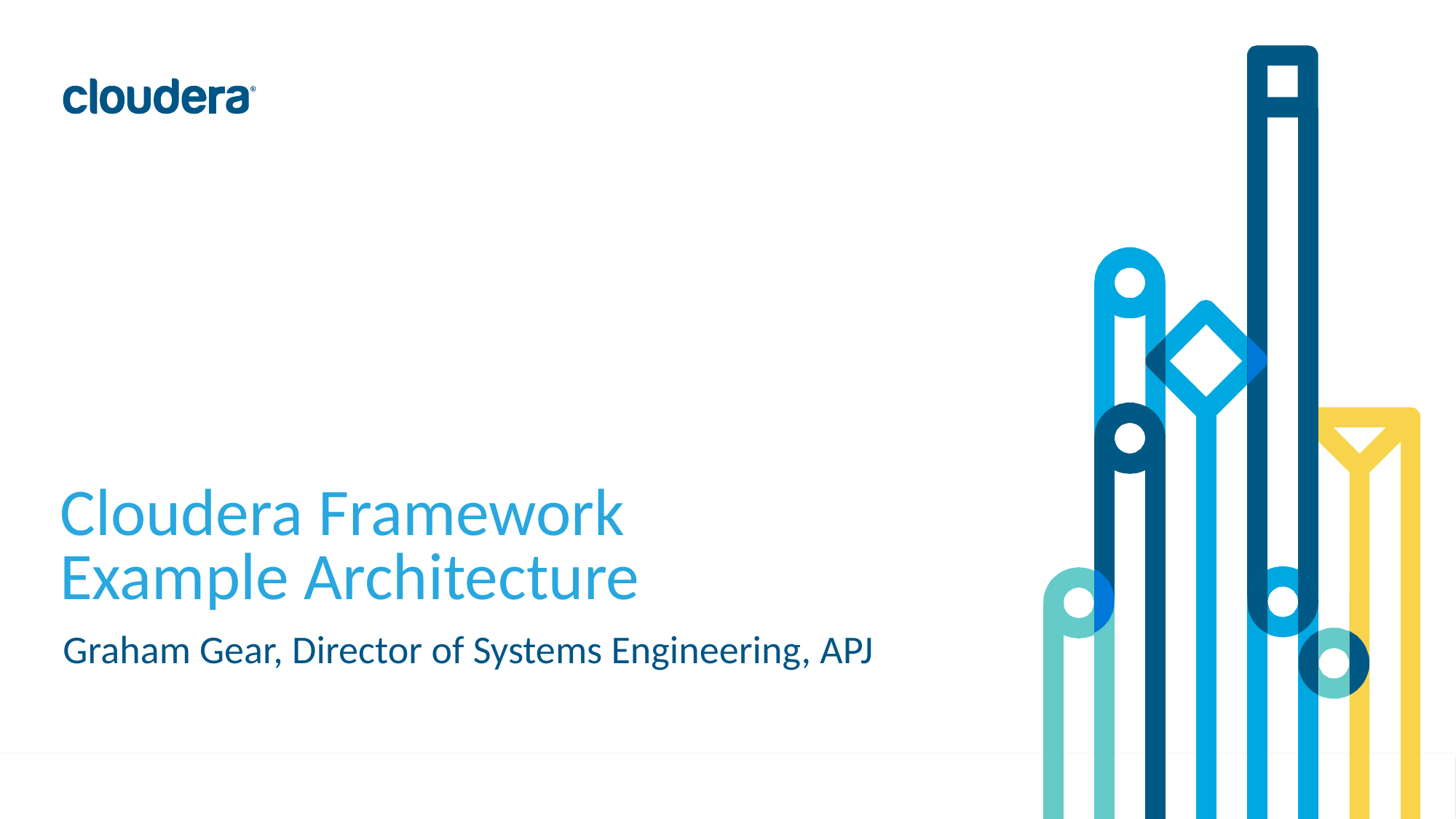

# Cloudera Framework Example Architecture
Graham Gear, Director of Systems Engineering, APJ